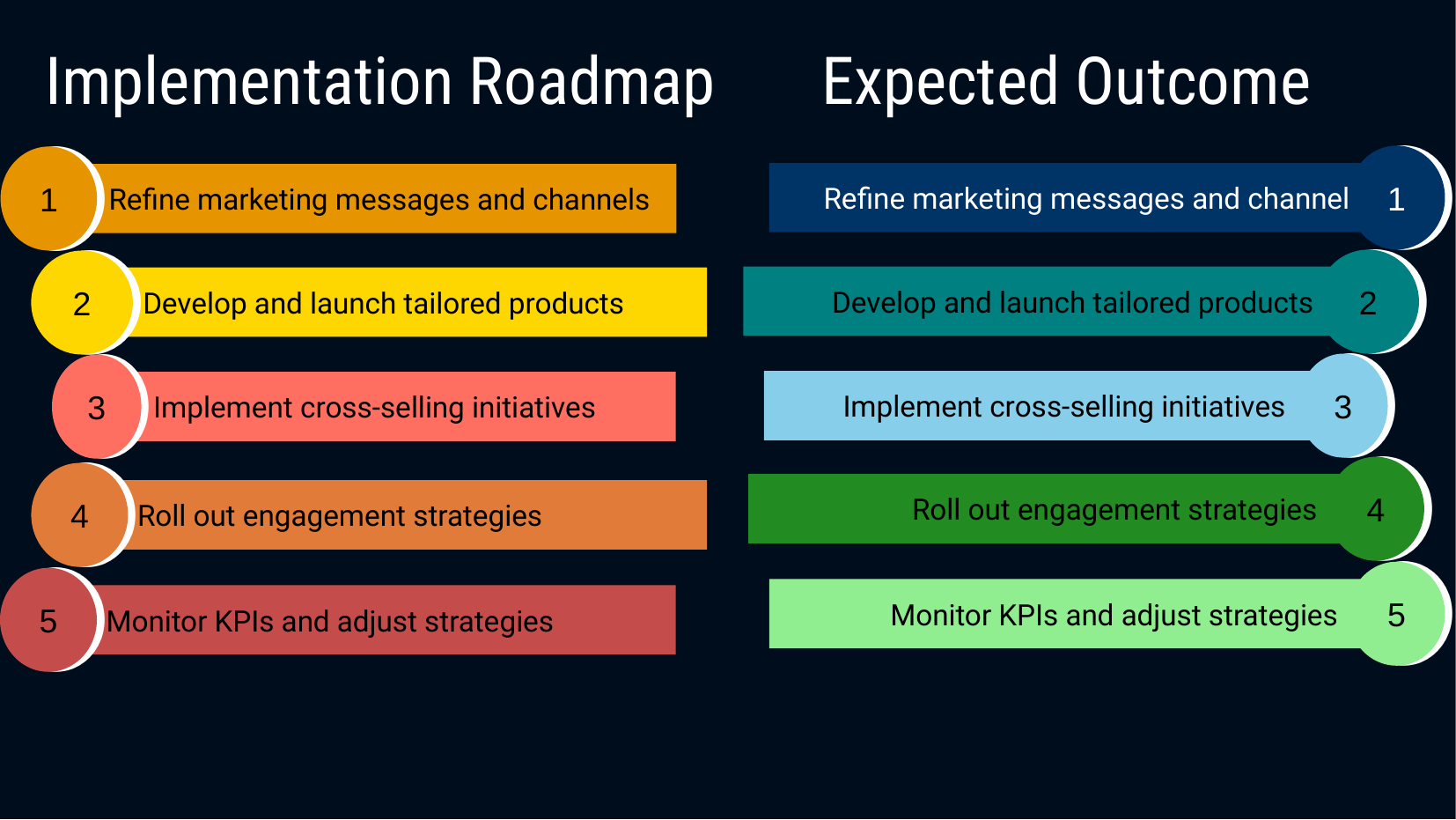

# Implementation Roadmap       Expected Outcome
1
Refine marketing messages and channels
1
    Refine marketing messages and channels
2
       Develop and launch tailored products
2
         Develop and launch tailored products
3
    Implement cross-selling initiatives
3
    Implement cross-selling initiatives
4
    Roll out engagement strategies
4
    Roll out engagement strategies
5
    Monitor KPIs and adjust strategies
5
    Monitor KPIs and adjust strategies